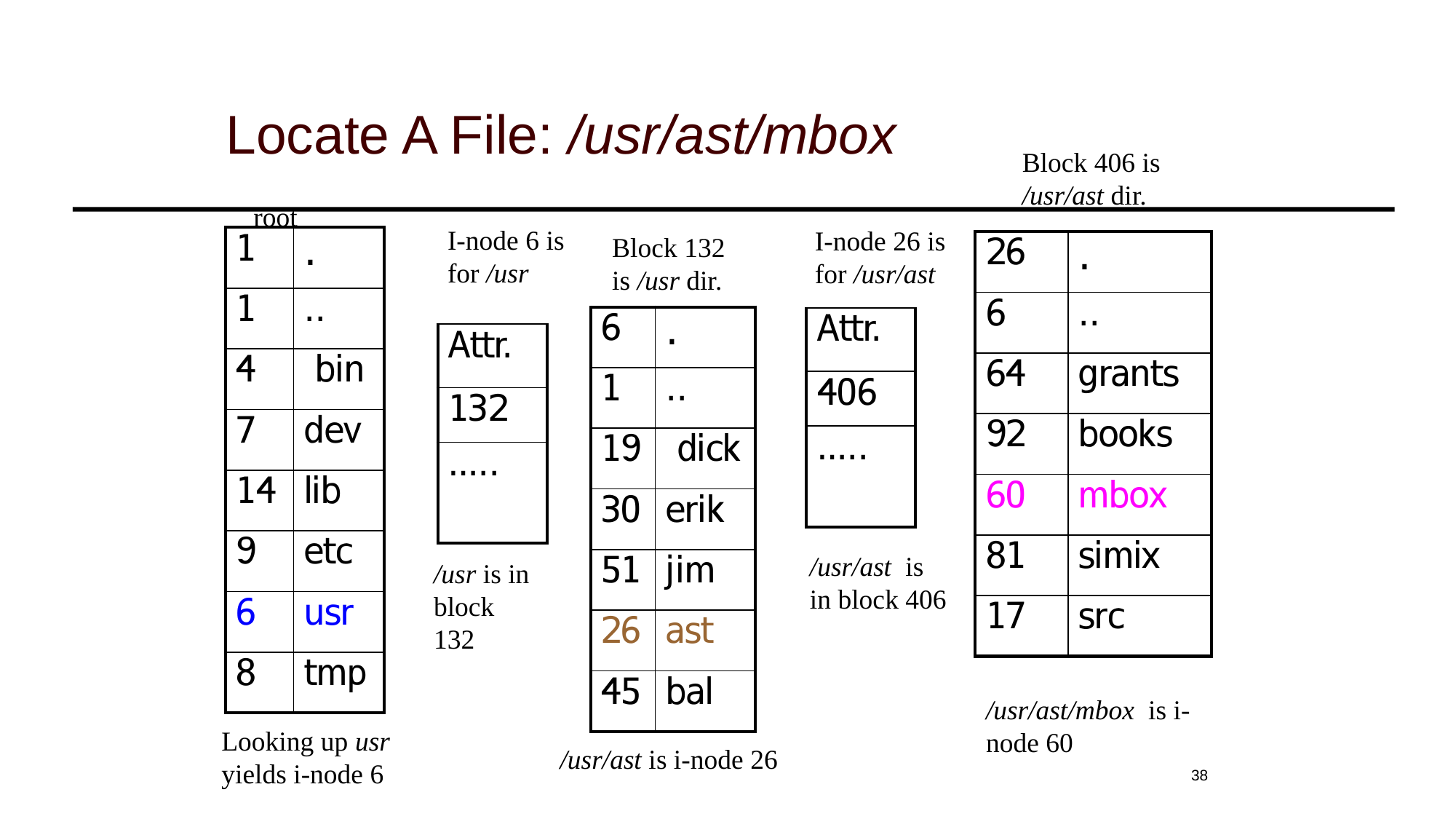

# Locate A File: /usr/ast/mbox
Block 406 is /usr/ast dir.
root
I-node 6 is for /usr
I-node 26 is for /usr/ast
Block 132 is /usr dir.
| 1 | . |
| --- | --- |
| 1 | .. |
| 4 | bin |
| 7 | dev |
| 14 | lib |
| 9 | etc |
| 6 | usr |
| 8 | tmp |
| 26 | . |
| --- | --- |
| 6 | .. |
| 64 | grants |
| 92 | books |
| 60 | mbox |
| 81 | simix |
| 17 | src |
| 6 | . |
| --- | --- |
| 1 | .. |
| 19 | dick |
| 30 | erik |
| 51 | jim |
| 26 | ast |
| 45 | bal |
| Attr. |
| --- |
| 406 |
| ….. |
| Attr. |
| --- |
| 132 |
| ….. |
/usr/ast  is in block 406
/usr is in block 132
/usr/ast/mbox  is i-node 60
Looking up usr yields i-node 6
/usr/ast is i-node 26
38